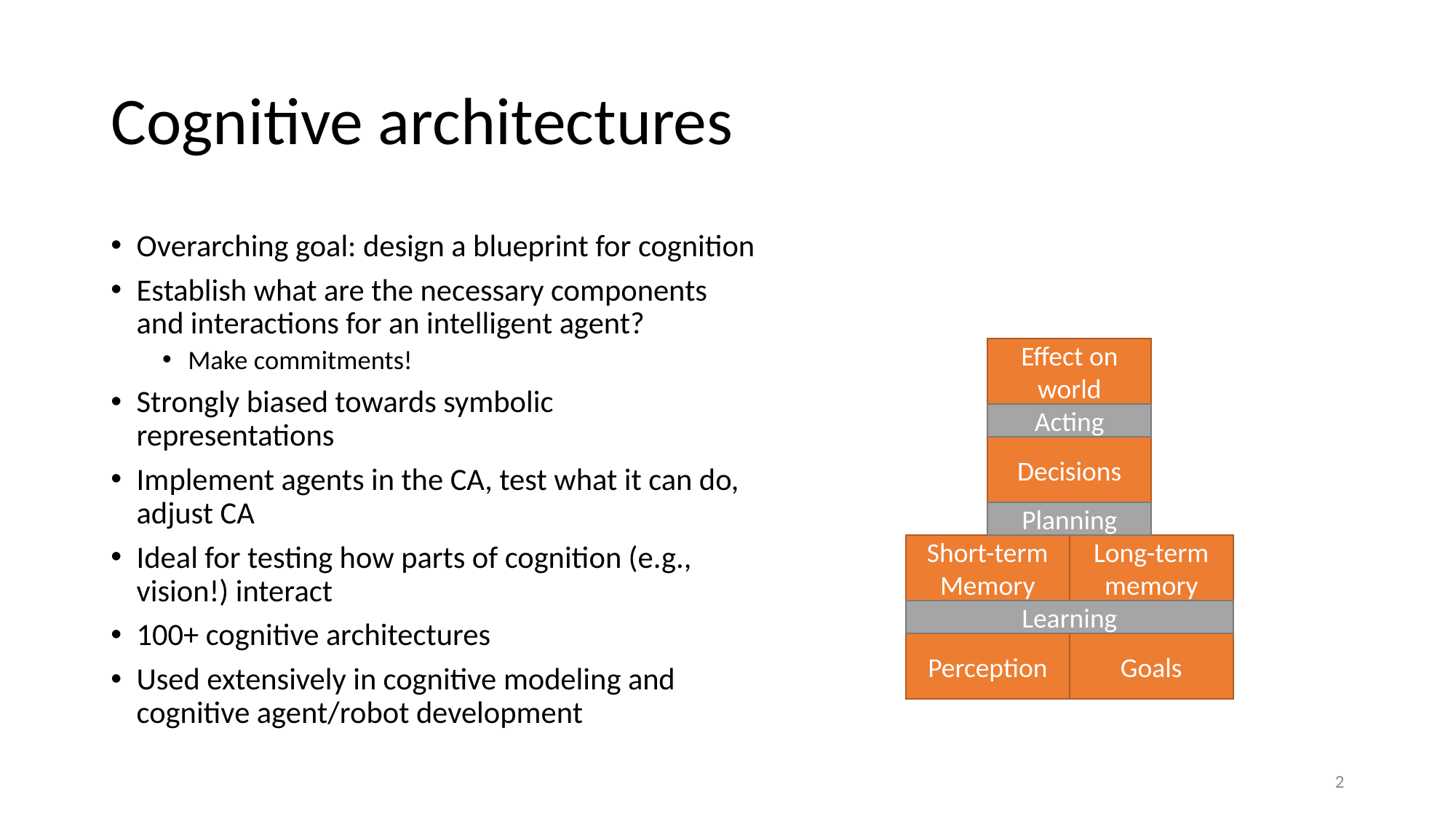

# Cognitive architectures
Overarching goal: design a blueprint for cognition
Establish what are the necessary components and interactions for an intelligent agent?
Make commitments!
Strongly biased towards symbolic representations
Implement agents in the CA, test what it can do, adjust CA
Ideal for testing how parts of cognition (e.g., vision!) interact
100+ cognitive architectures
Used extensively in cognitive modeling and cognitive agent/robot development
Effect on world
Acting
Decisions
Planning
Short-term Memory
Long-term memory
Learning
Perception
Goals
2